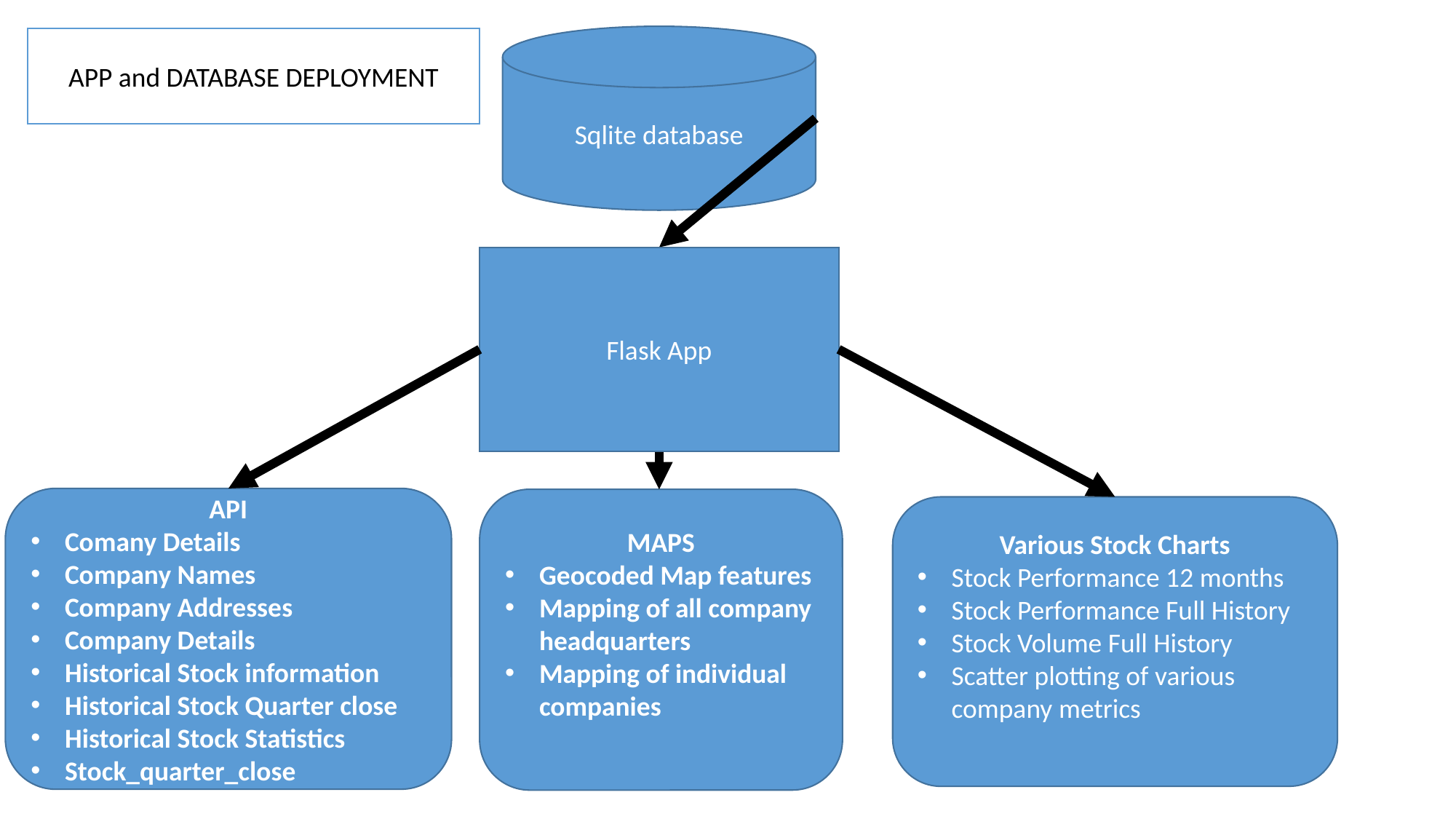

Sqlite database
APP and DATABASE DEPLOYMENT
Flask App

API
Comany Details
Company Names
Company Addresses
Company Details
Historical Stock information
Historical Stock Quarter close
Historical Stock Statistics
Stock_quarter_close

MAPS
Geocoded Map features
Mapping of all company headquarters
Mapping of individual companies

Various Stock Charts
Stock Performance 12 months
Stock Performance Full History
Stock Volume Full History
Scatter plotting of various company metrics